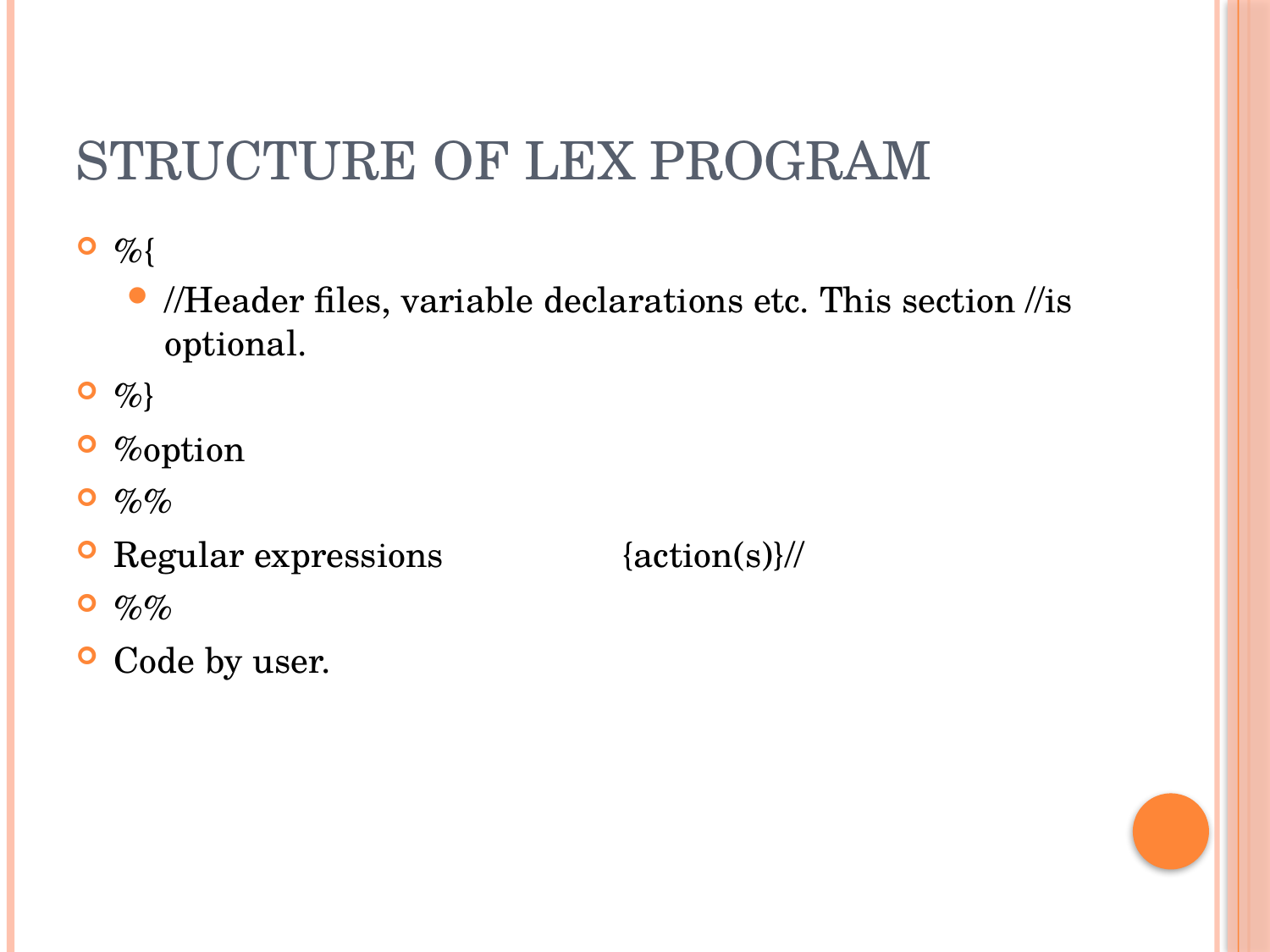

# Structure of lex program
%{
//Header files, variable declarations etc. This section //is optional.
%}
%option
%%
Regular expressions		{action(s)}//
%%
Code by user.